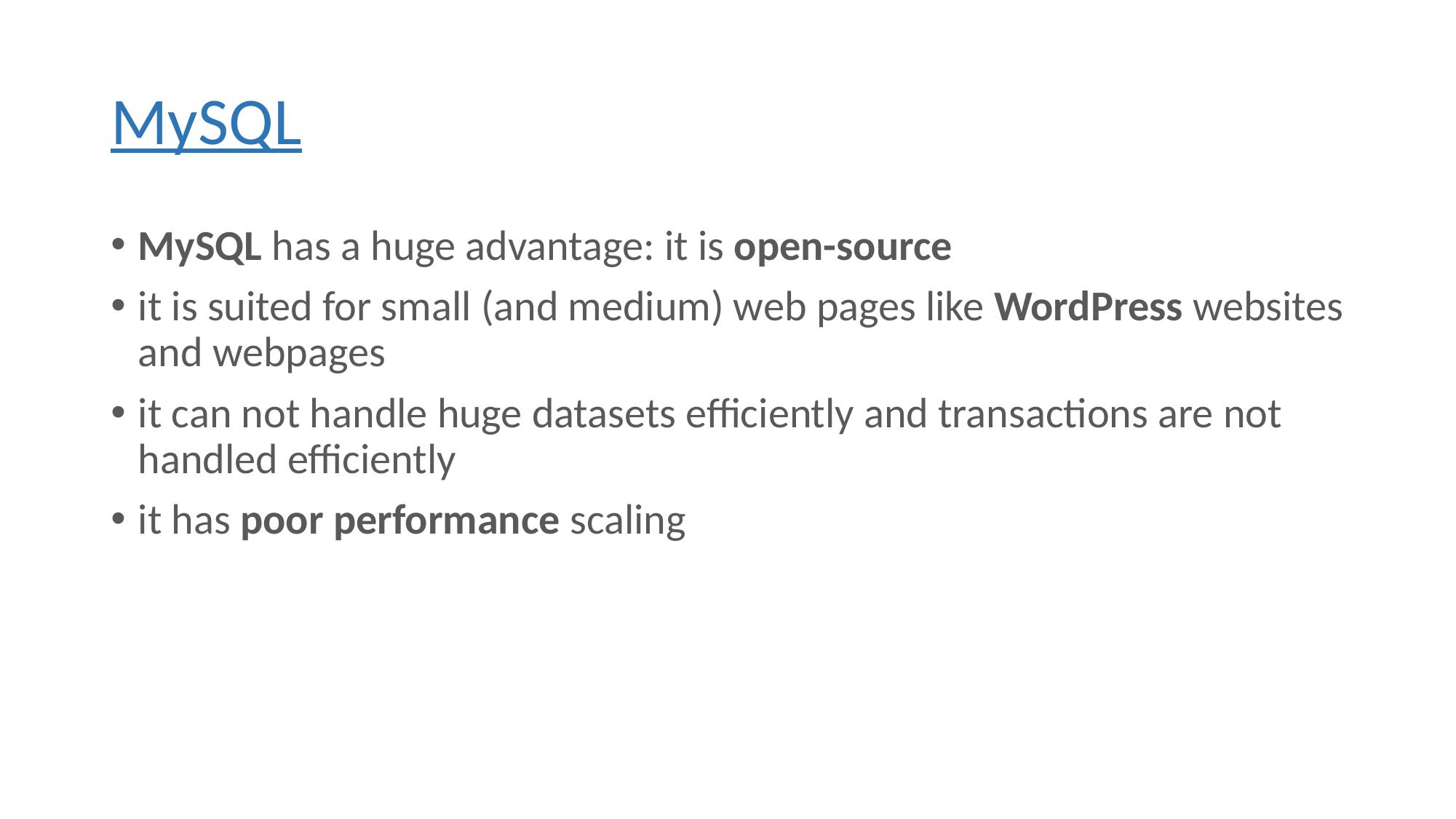

# MySQL
MySQL has a huge advantage: it is open-source
it is suited for small (and medium) web pages like WordPress websites and webpages
it can not handle huge datasets efficiently and transactions are not handled efficiently
it has poor performance scaling